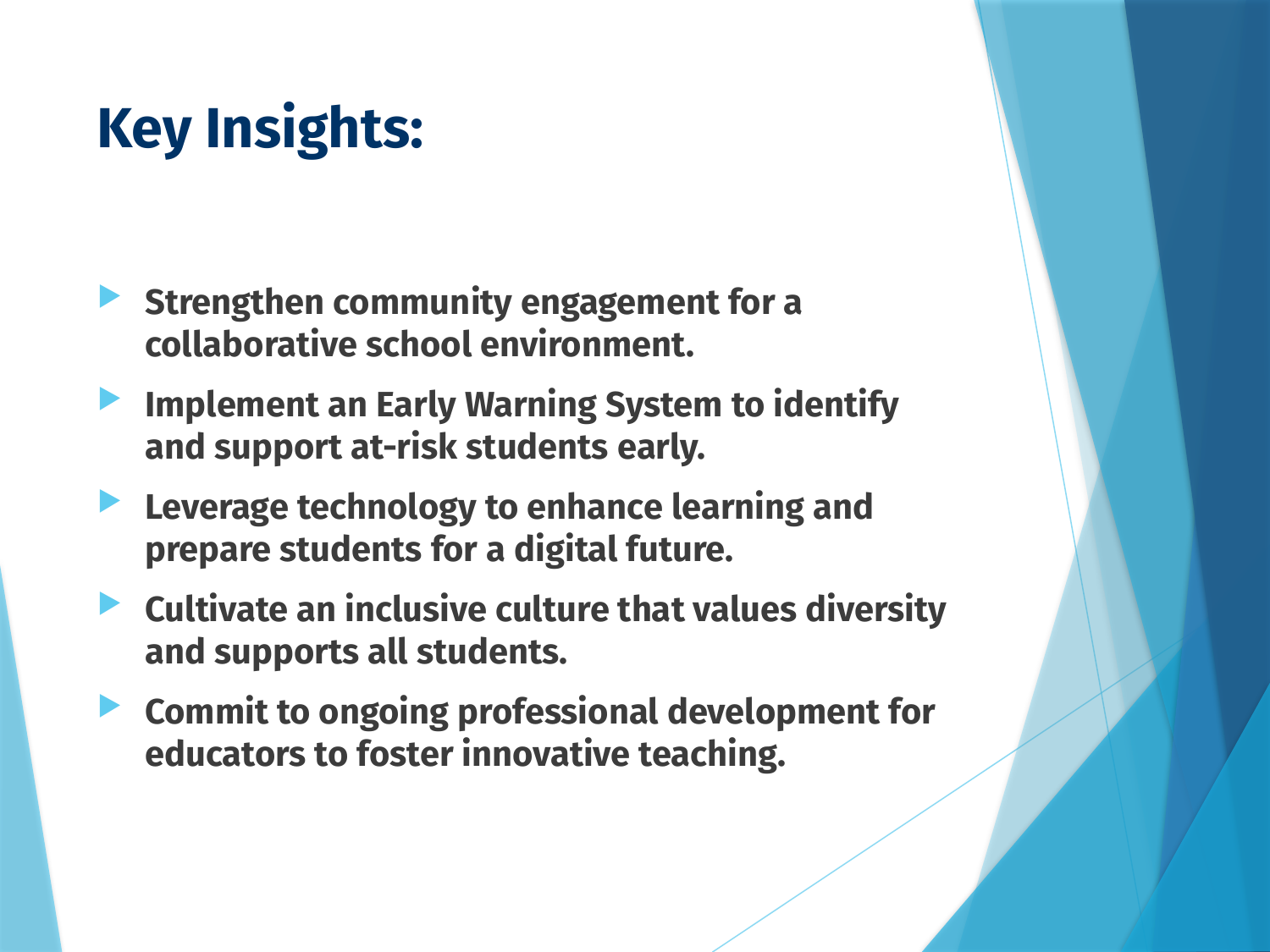

# Key Insights:

Strengthen community engagement for a collaborative school environment.
Implement an Early Warning System to identify and support at-risk students early.
Leverage technology to enhance learning and prepare students for a digital future.
Cultivate an inclusive culture that values diversity and supports all students.
Commit to ongoing professional development for educators to foster innovative teaching.